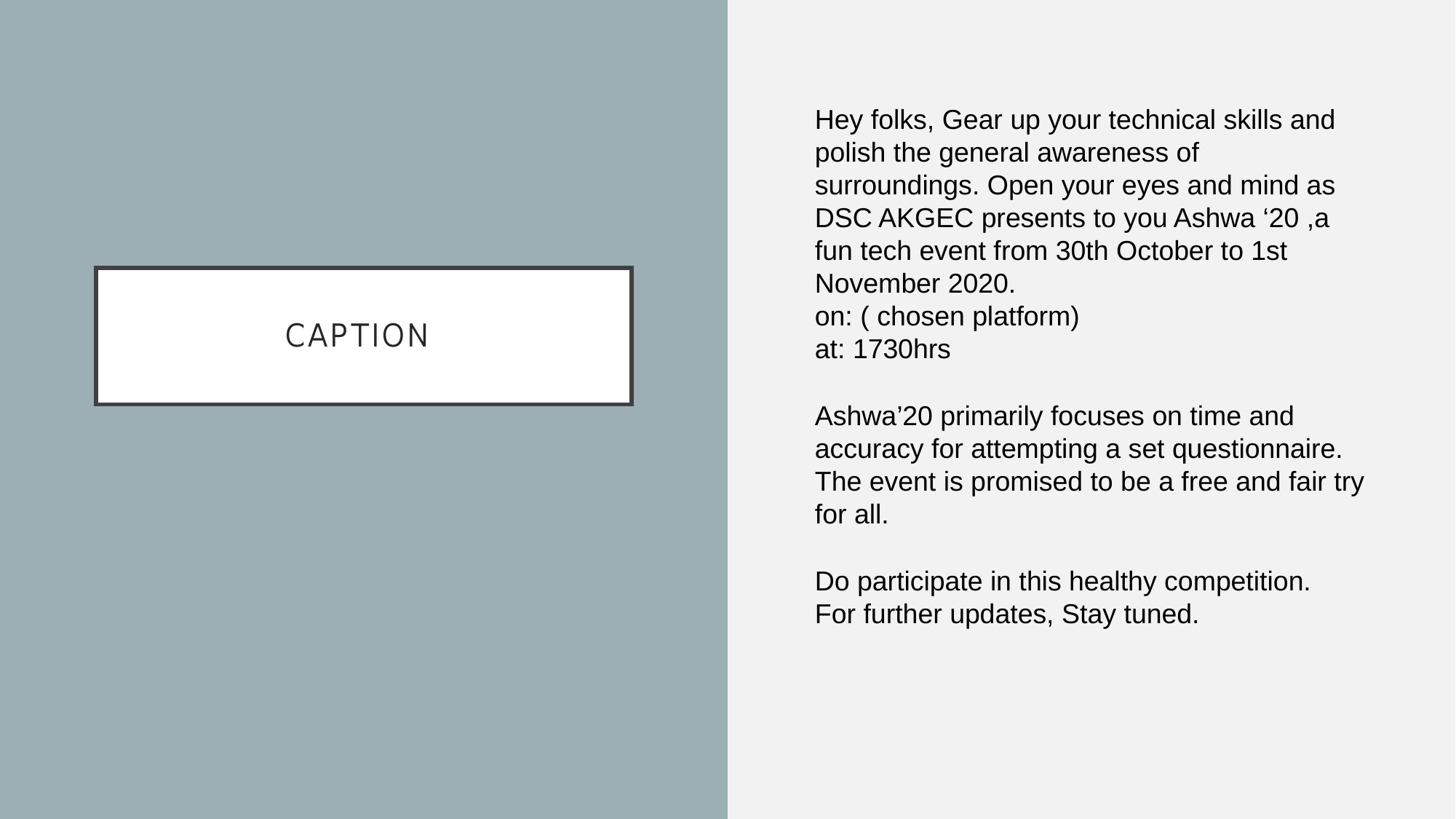

Hey folks, Gear up your technical skills and polish the general awareness of surroundings. Open your eyes and mind as DSC AKGEC presents to you Ashwa ‘20 ,a fun tech event from 30th October to 1st November 2020.
on: ( chosen platform)
at: 1730hrs
Ashwa’20 primarily focuses on time and accuracy for attempting a set questionnaire. The event is promised to be a free and fair try for all.
Do participate in this healthy competition.
For further updates, Stay tuned.

# Caption